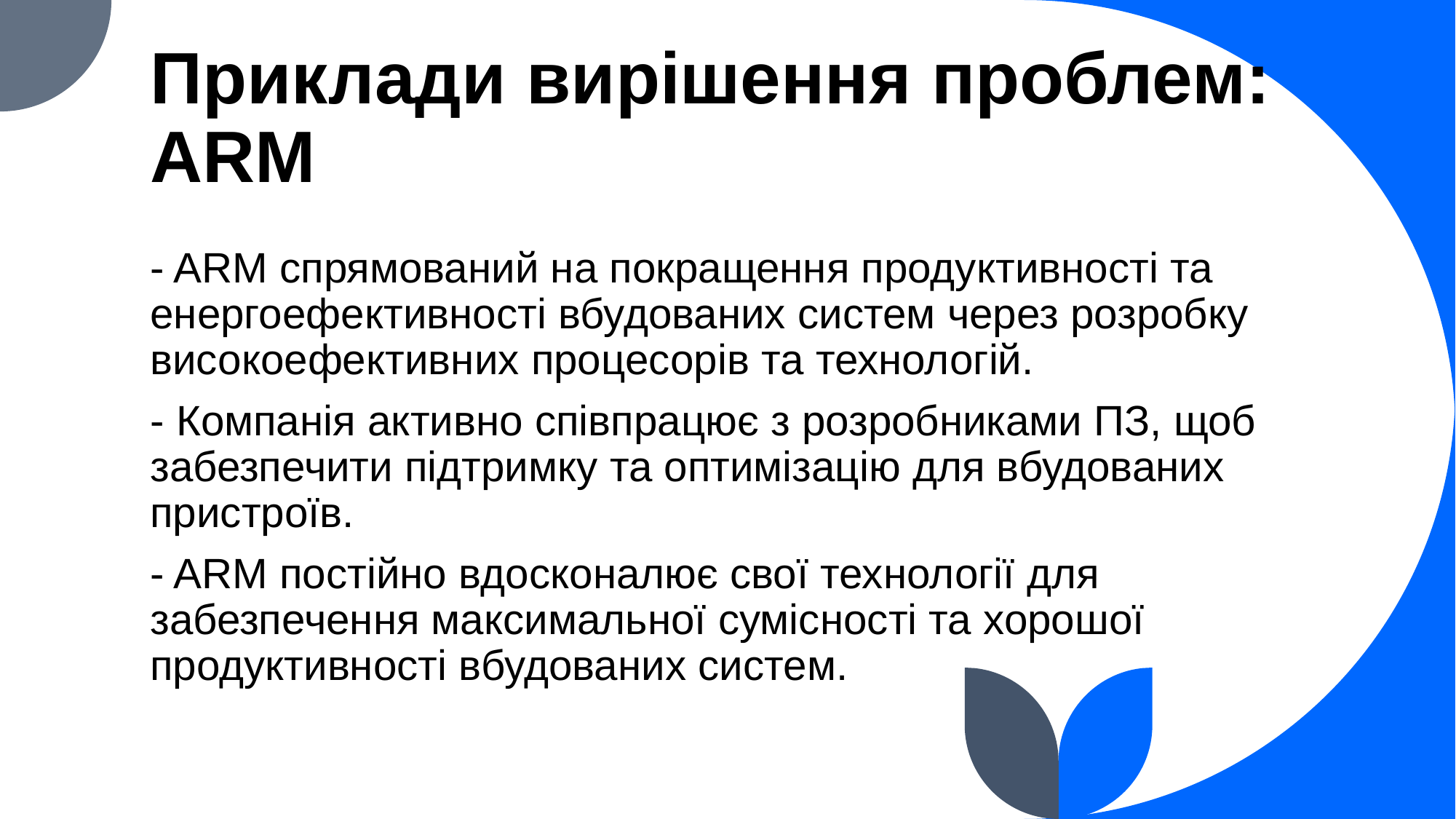

# Приклади вирішення проблем: ARM
- ARM спрямований на покращення продуктивності та енергоефективності вбудованих систем через розробку високоефективних процесорів та технологій.
- Компанія активно співпрацює з розробниками ПЗ, щоб забезпечити підтримку та оптимізацію для вбудованих пристроїв.
- ARM постійно вдосконалює свої технології для забезпечення максимальної сумісності та хорошої продуктивності вбудованих систем.